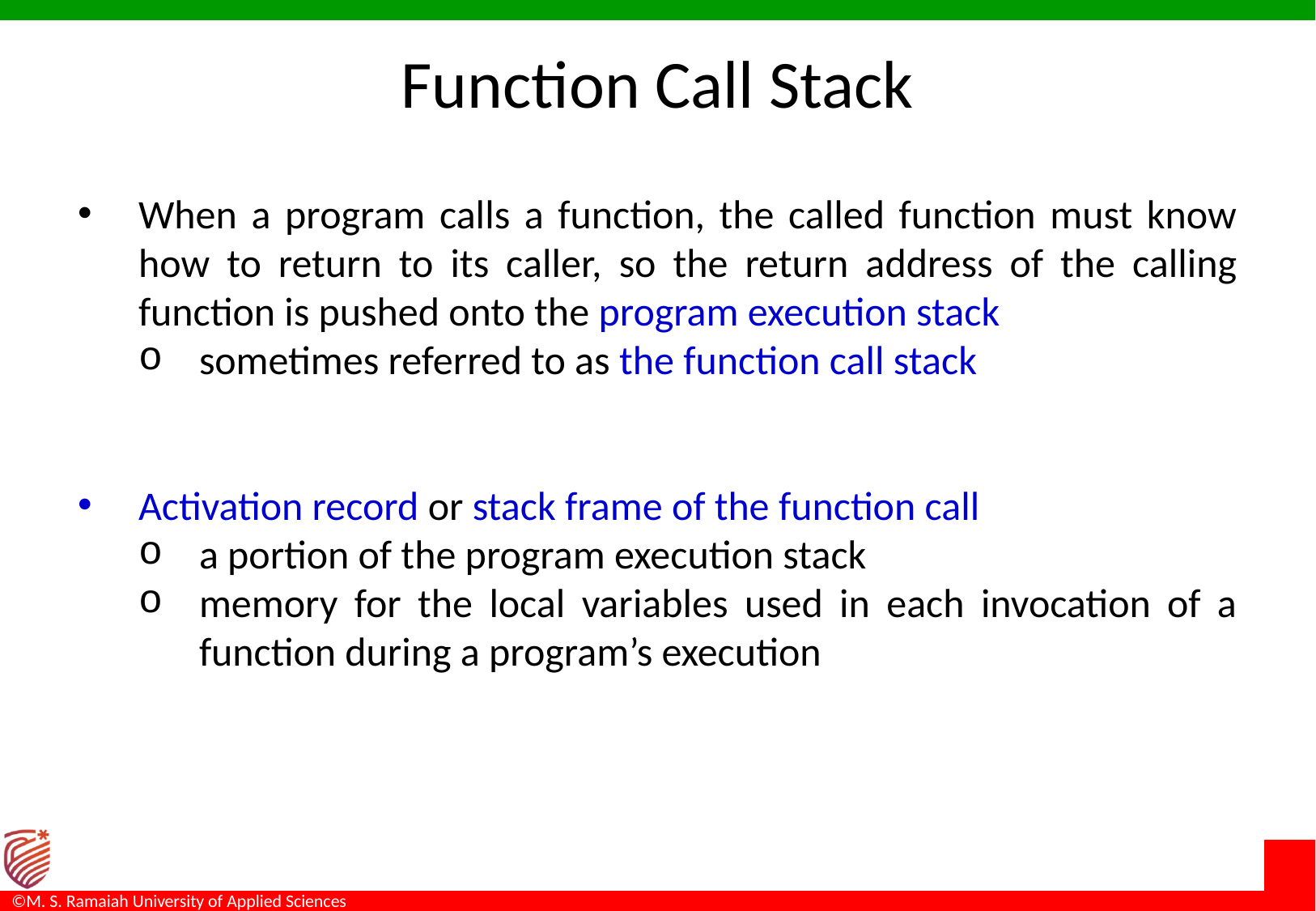

Function Call Stack
When a program calls a function, the called function must know how to return to its caller, so the return address of the calling function is pushed onto the program execution stack
sometimes referred to as the function call stack

Activation record or stack frame of the function call
a portion of the program execution stack
memory for the local variables used in each invocation of a function during a program’s execution